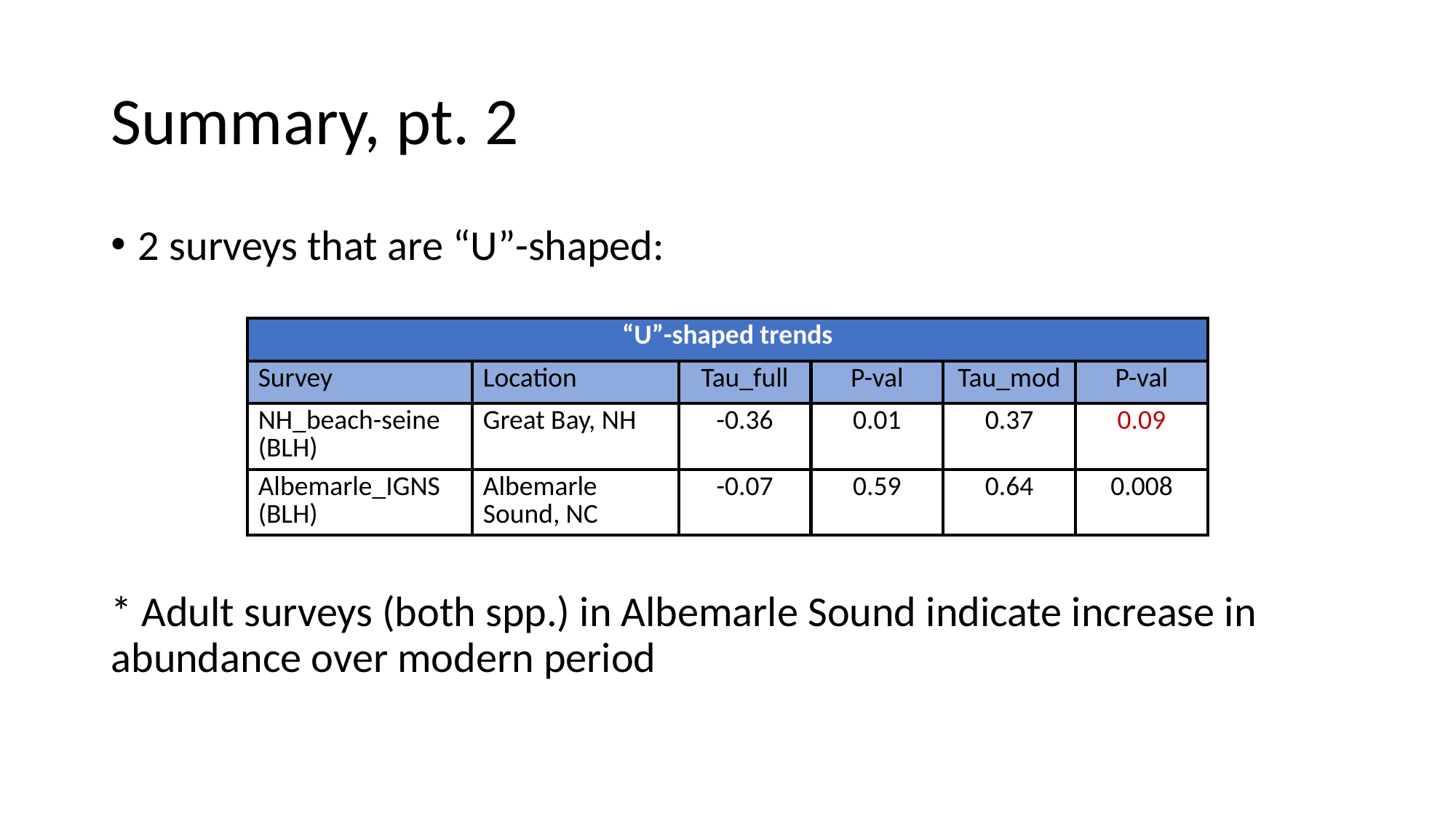

# Summary, pt. 2
2 surveys that are “U”-shaped:

* Adult surveys (both spp.) in Albemarle Sound indicate increase in abundance over modern period

| “U”-shaped trends |  |  |  |  |  |
| --- | --- | --- | --- | --- | --- |
| Survey | Location | Tau\_full | P-val | Tau\_mod | P-val |
| NH\_beach-seine (BLH) | Great Bay, NH | -0.36 | 0.01 | 0.37 | 0.09 |
| Albemarle\_IGNS (BLH) | Albemarle Sound, NC | -0.07 | 0.59 | 0.64 | 0.008 |